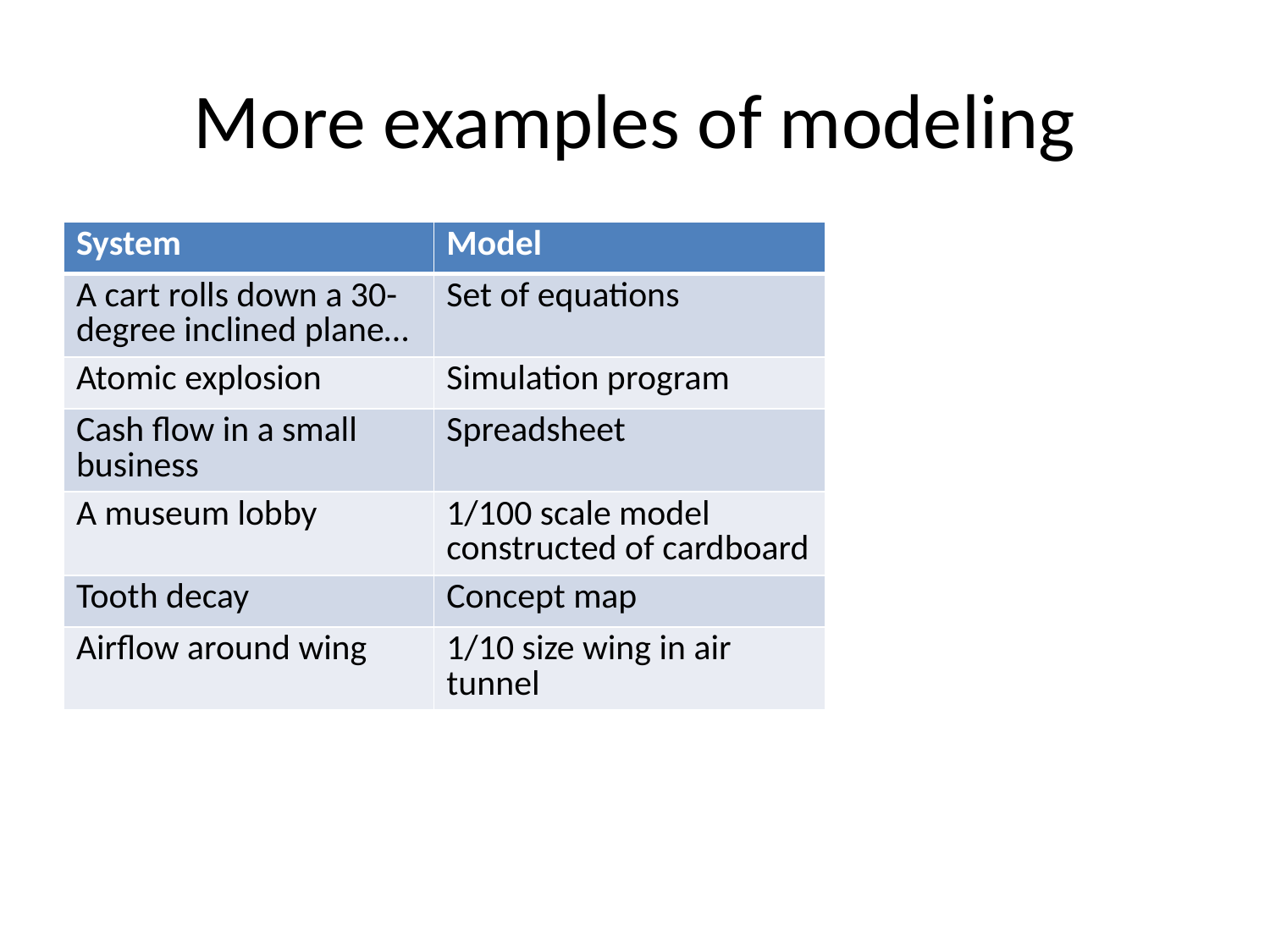

# More examples of modeling
| System | Model |
| --- | --- |
| A cart rolls down a 30-degree inclined plane… | Set of equations |
| Atomic explosion | Simulation program |
| Cash flow in a small business | Spreadsheet |
| A museum lobby | 1/100 scale model constructed of cardboard |
| Tooth decay | Concept map |
| Airflow around wing | 1/10 size wing in air tunnel |